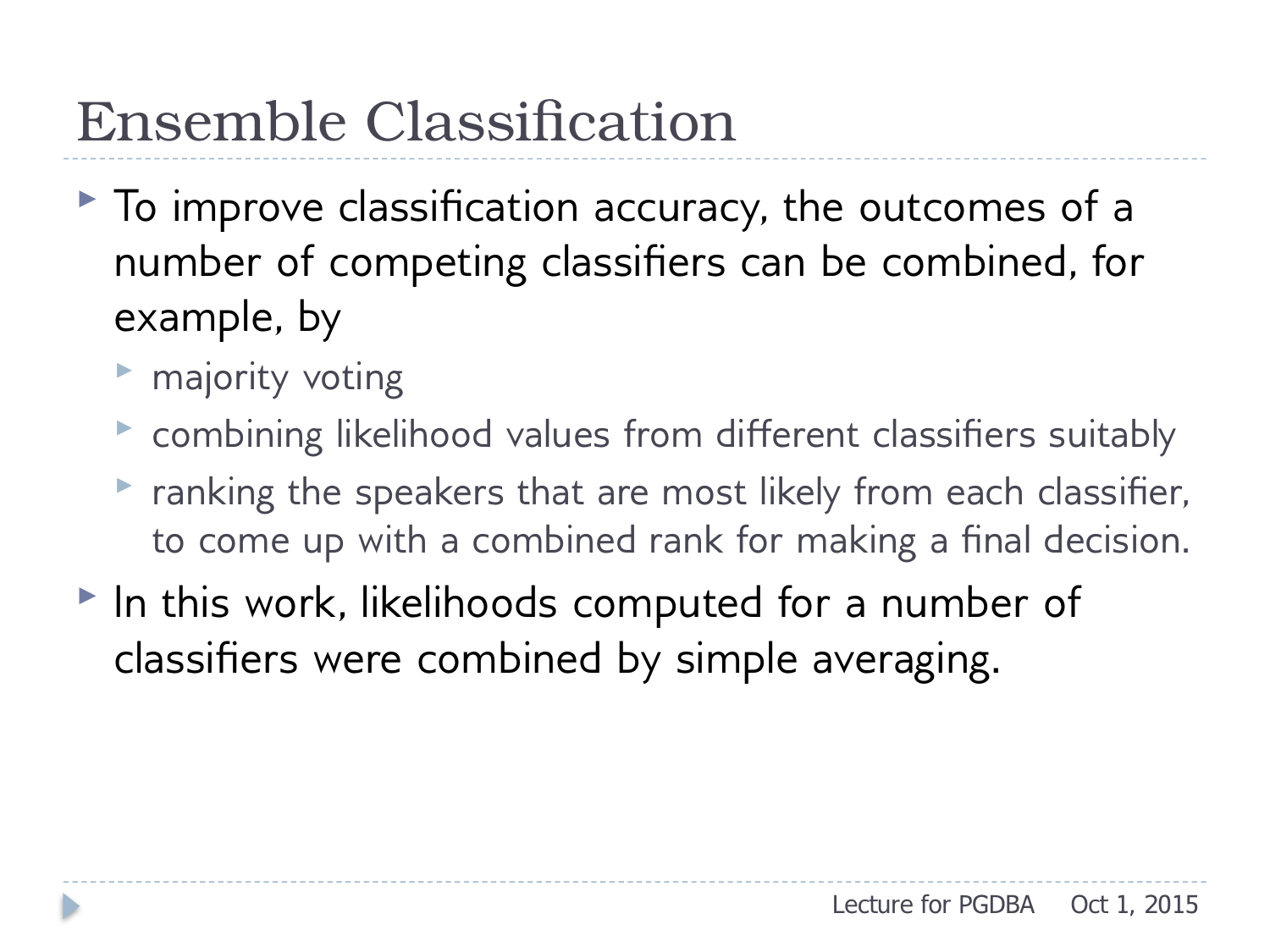

# Ensemble Classification
To improve classification accuracy, the outcomes of a number of competing classifiers can be combined, for example, by
majority voting
combining likelihood values from different classifiers suitably
ranking the speakers that are most likely from each classifier, to come up with a combined rank for making a final decision.
In this work, likelihoods computed for a number of classifiers were combined by simple averaging.

Lecture for PGDBA
Oct 1, 2015